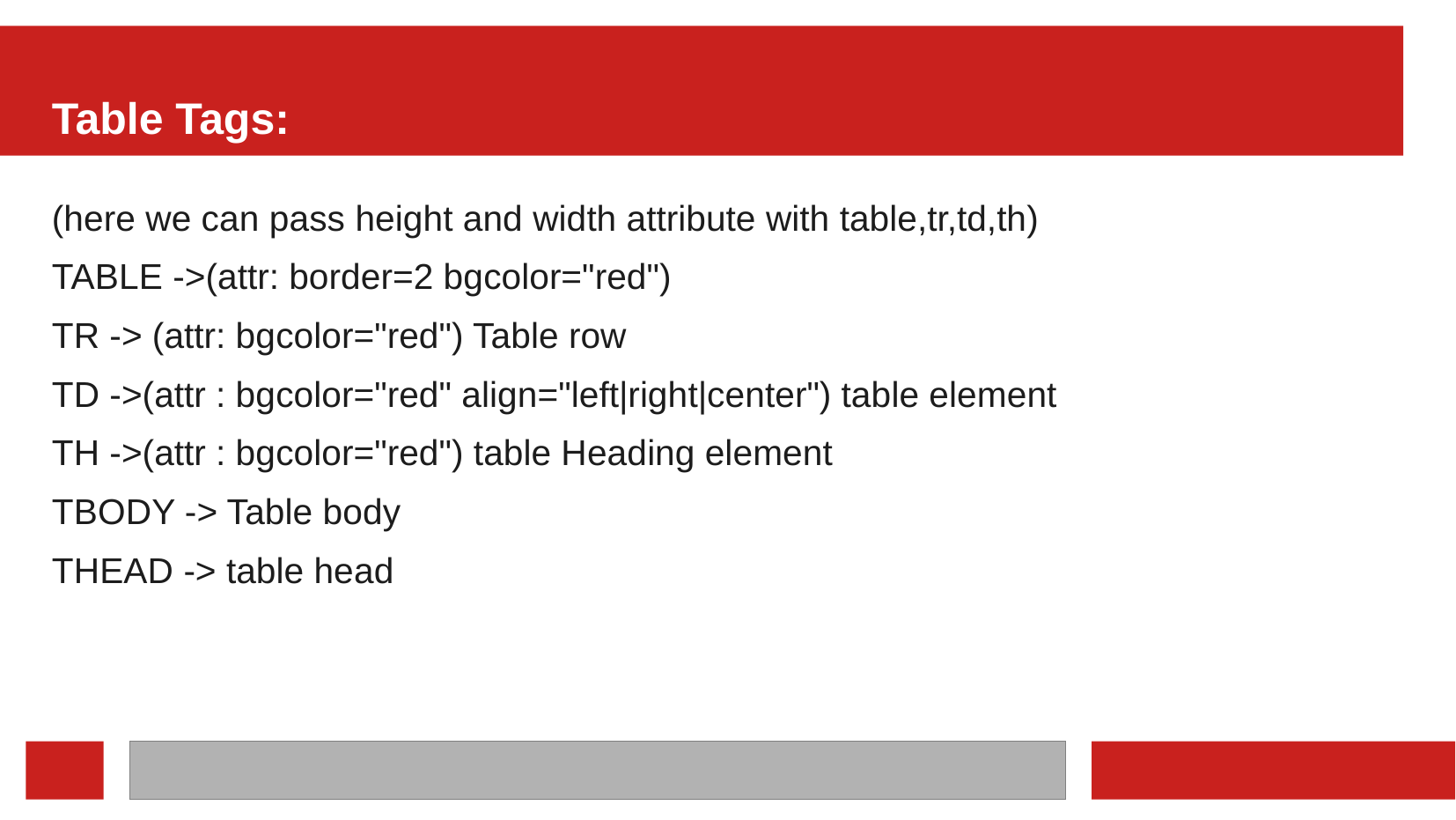

Table Tags:
(here we can pass height and width attribute with table,tr,td,th)
TABLE ->(attr: border=2 bgcolor="red")
TR -> (attr: bgcolor="red") Table row
TD ->(attr : bgcolor="red" align="left|right|center") table element
TH ->(attr : bgcolor="red") table Heading element
TBODY -> Table body
THEAD -> table head